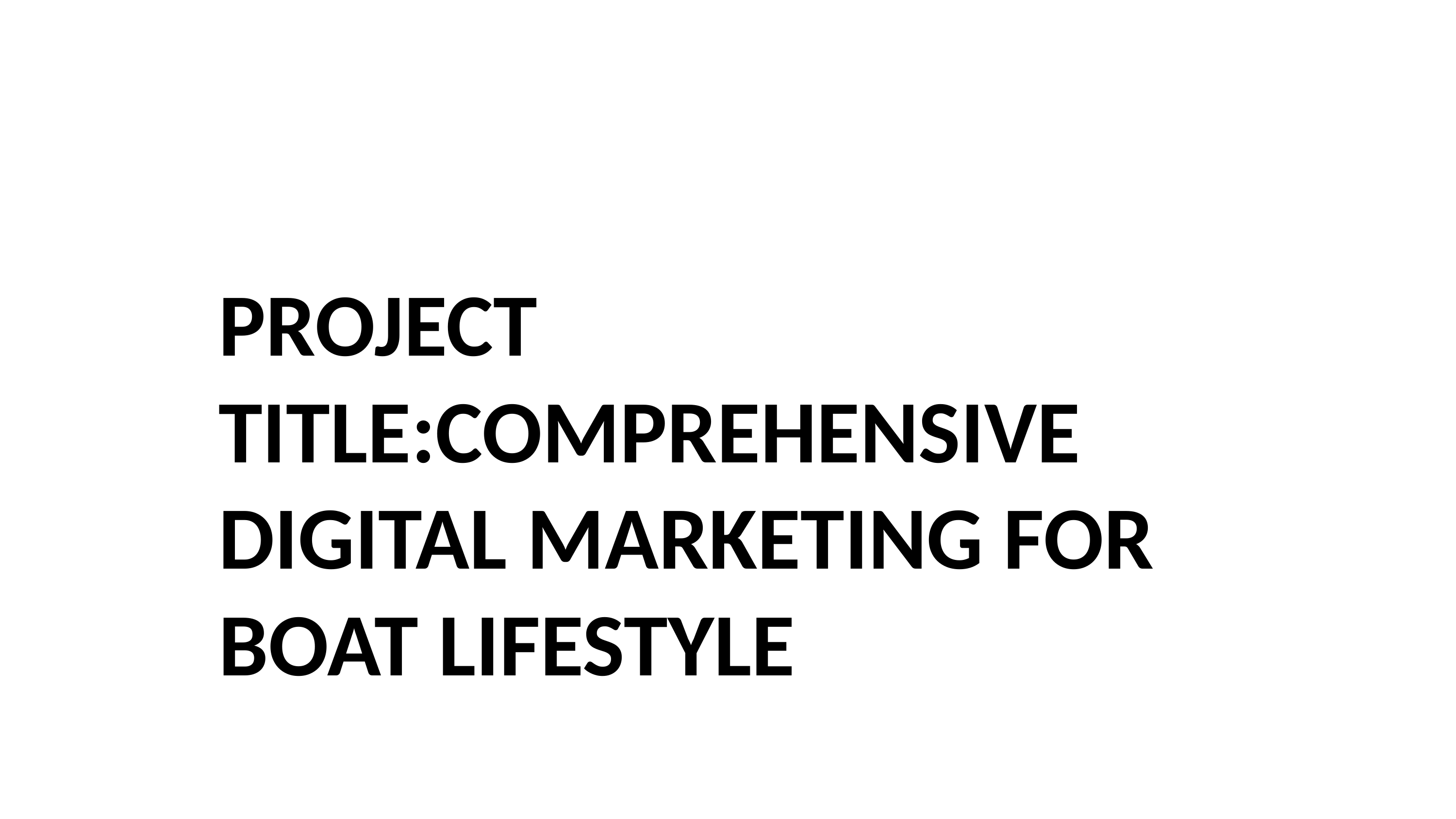

#
PROJECT TITLE:COMPREHENSIVE DIGITAL MARKETING FOR BOAT LIFESTYLE